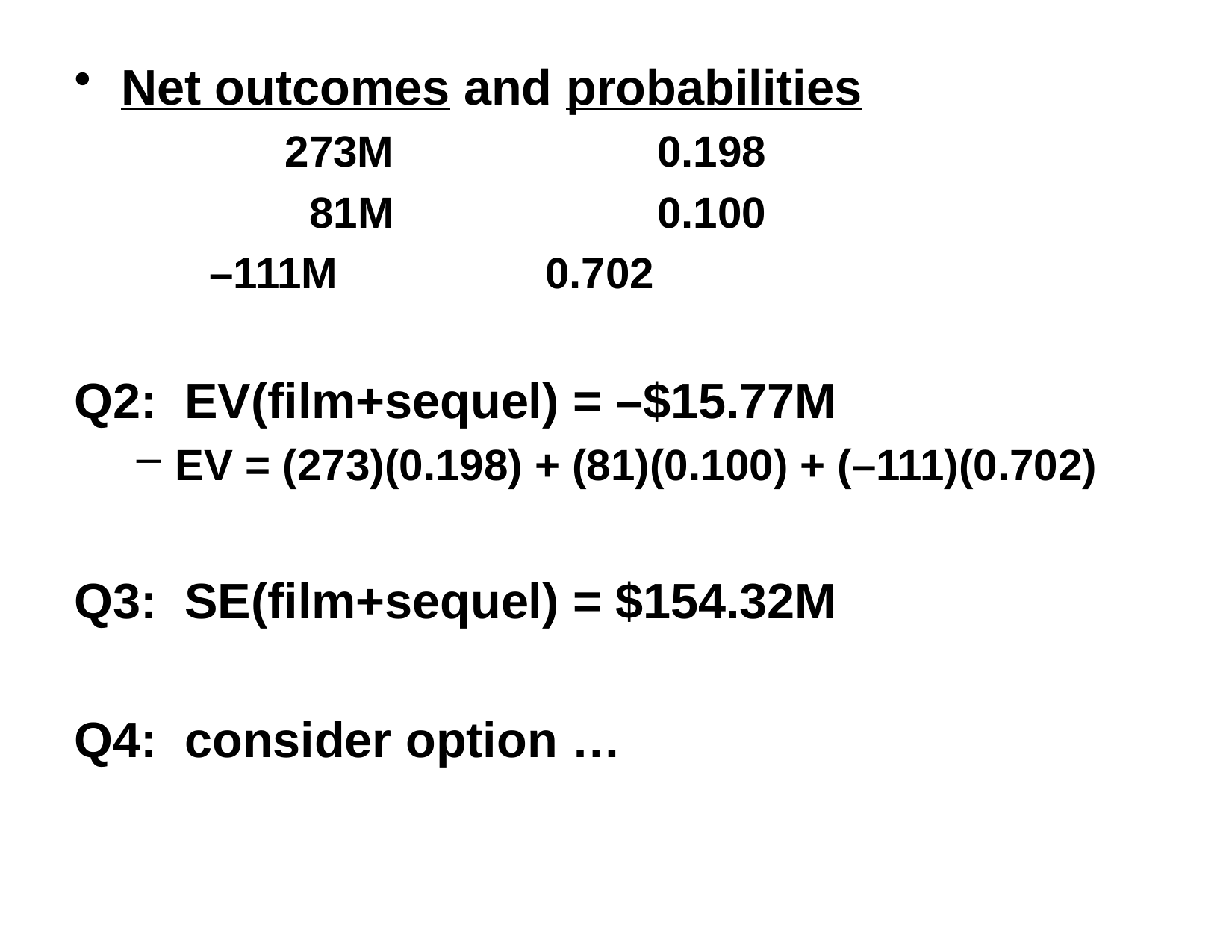

Net outcomes and probabilities
 	   273M	 	      0.198
	     81M		      0.100
      –111M		      0.702

Q2:  EV(film+sequel) = –$15.77M
EV = (273)(0.198) + (81)(0.100) + (–111)(0.702)

Q3:  SE(film+sequel) = $154.32M

Q4:  consider option …
4
#